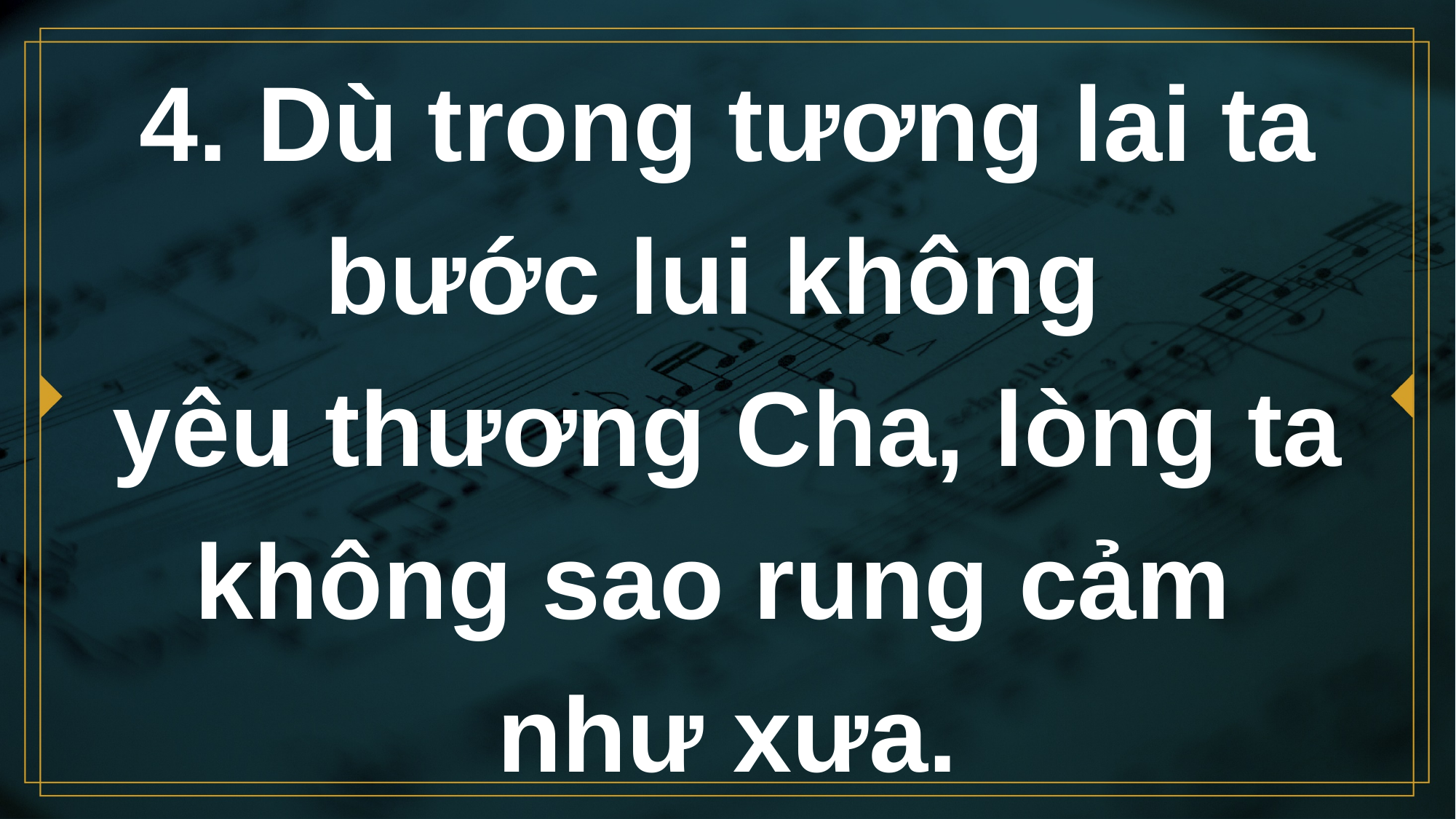

# 4. Dù trong tương lai ta bước lui không yêu thương Cha, lòng ta không sao rung cảm như xưa.